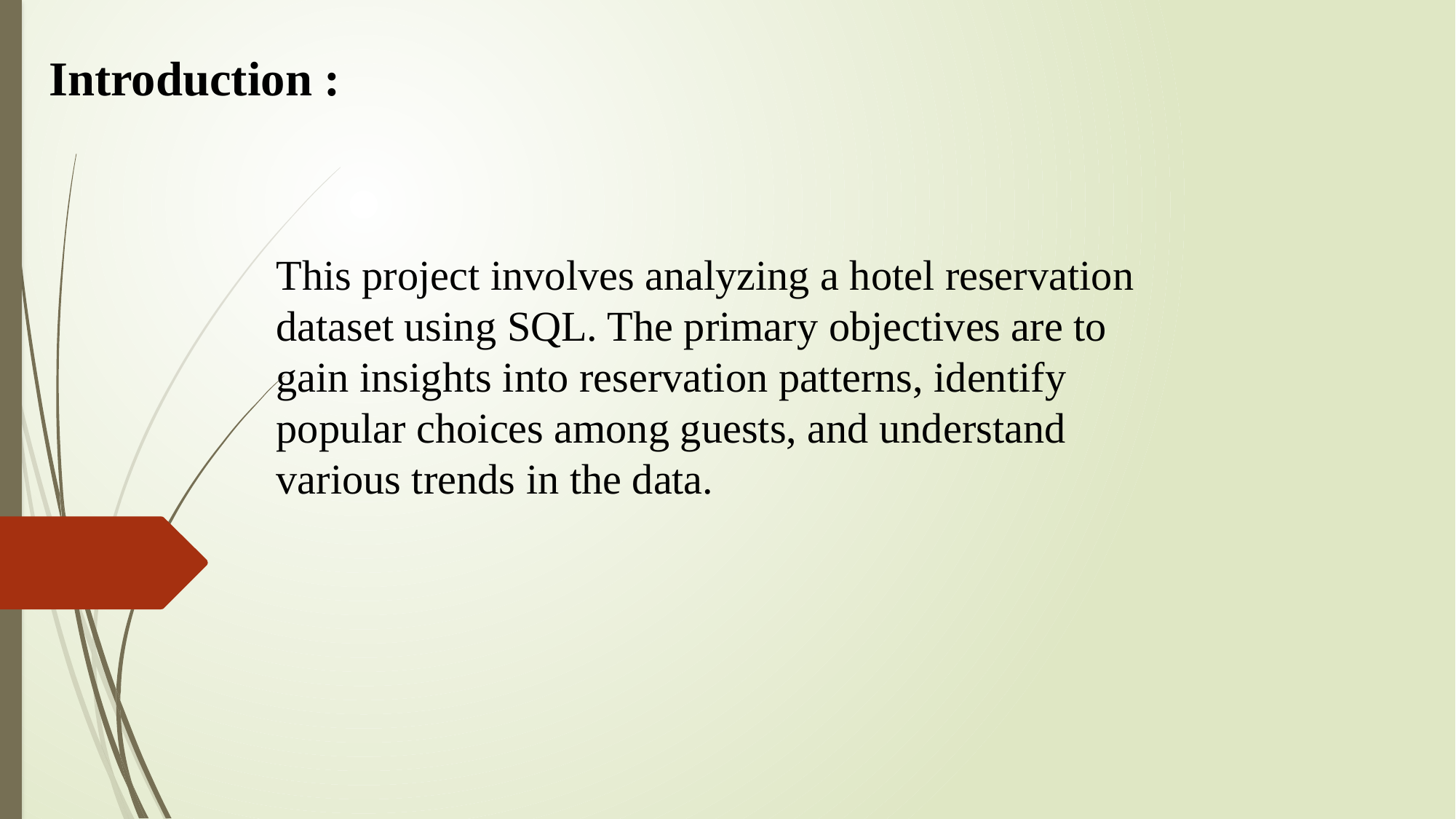

Introduction :
This project involves analyzing a hotel reservation dataset using SQL. The primary objectives are to gain insights into reservation patterns, identify popular choices among guests, and understand various trends in the data.